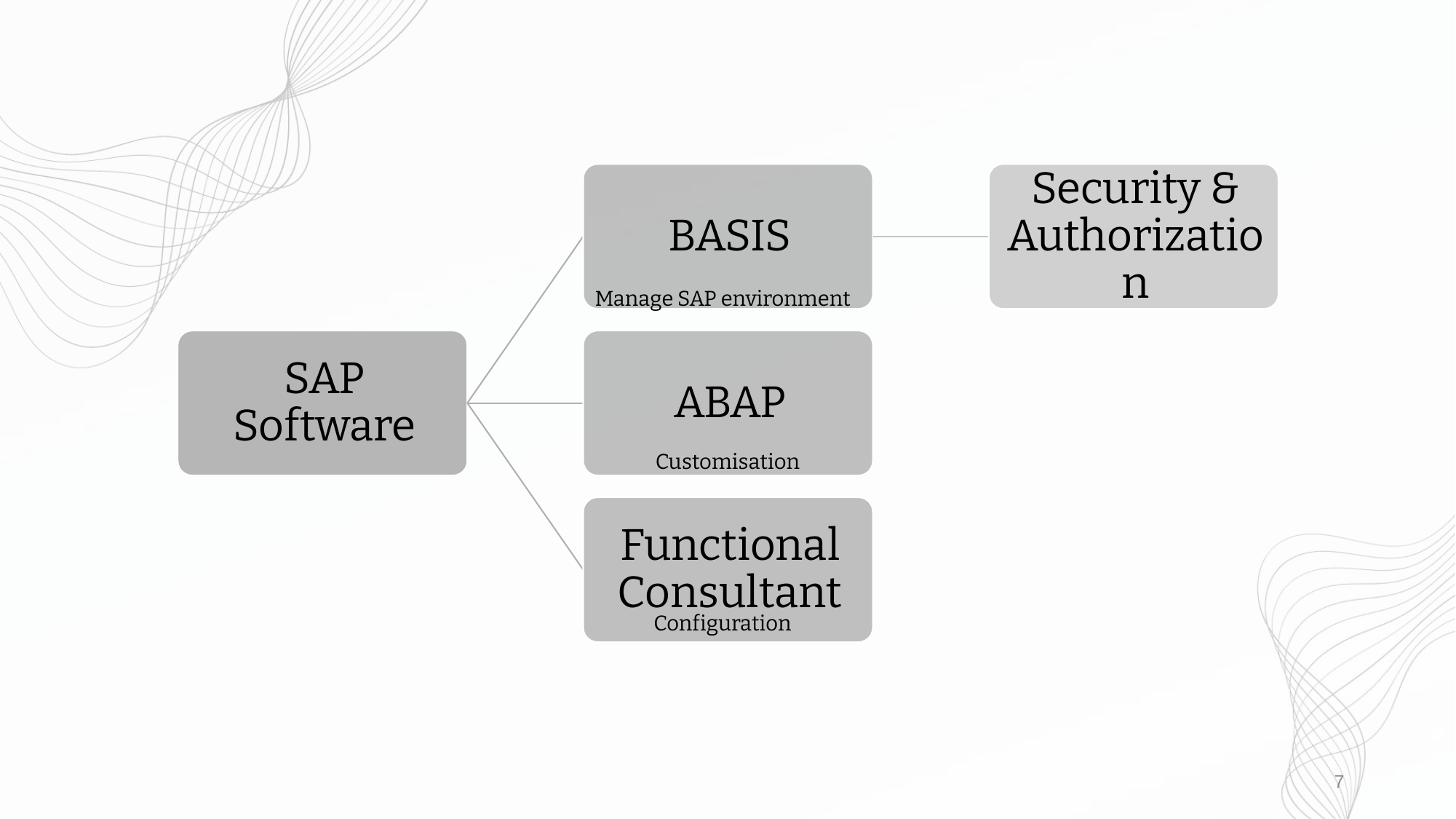

SAP Software

BASIS

Security & Authorization

ABAP

Functional Consultant
Manage SAP environment
Customisation
Configuration
7